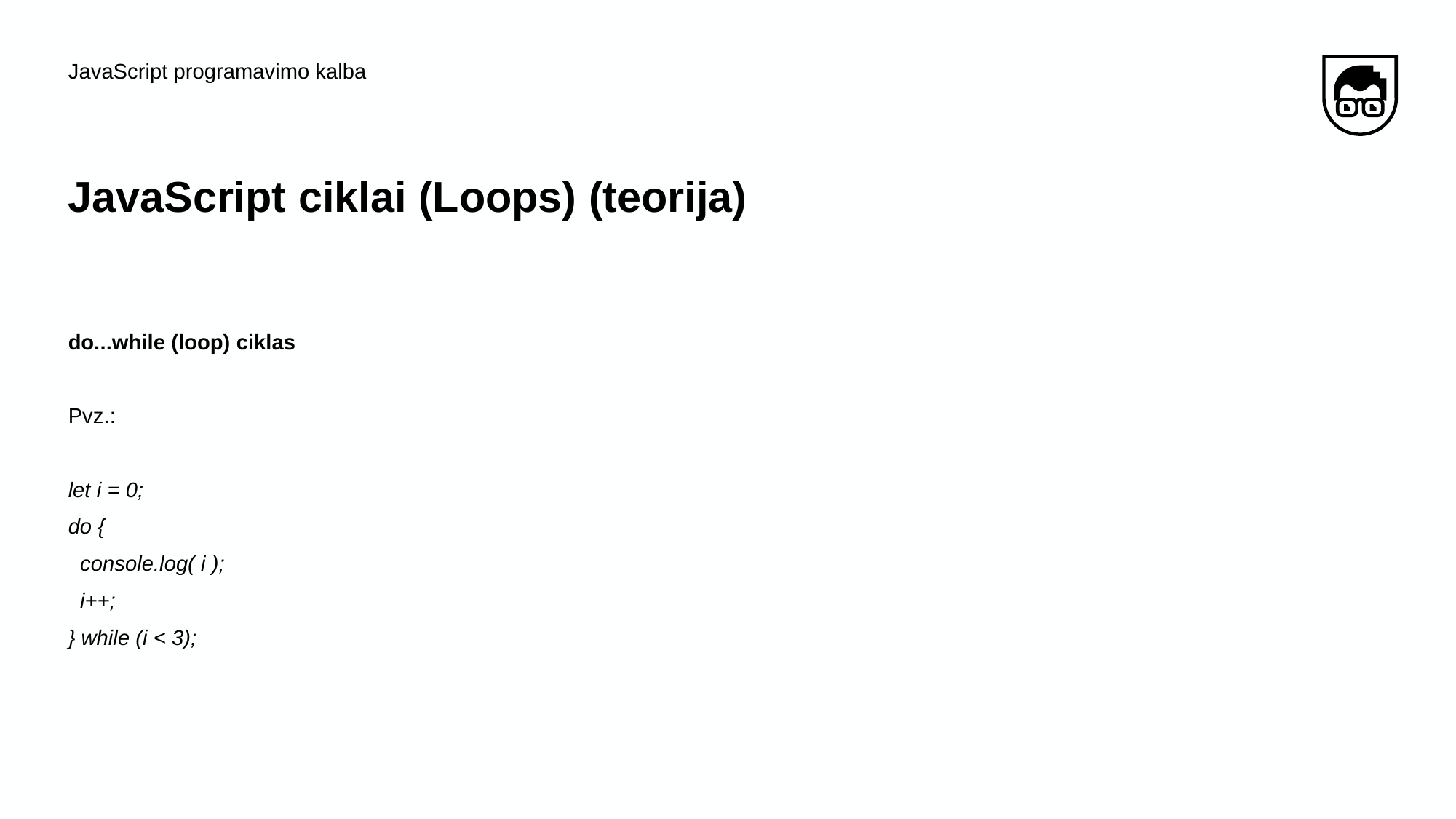

JavaScript programavimo kalba
# JavaScript​ ​ciklai (Loops) (teorija)
do...while (loop) ciklas

Pvz.:

let i = 0;
do {
  console.log( i );
  i++;
} while (i < 3);